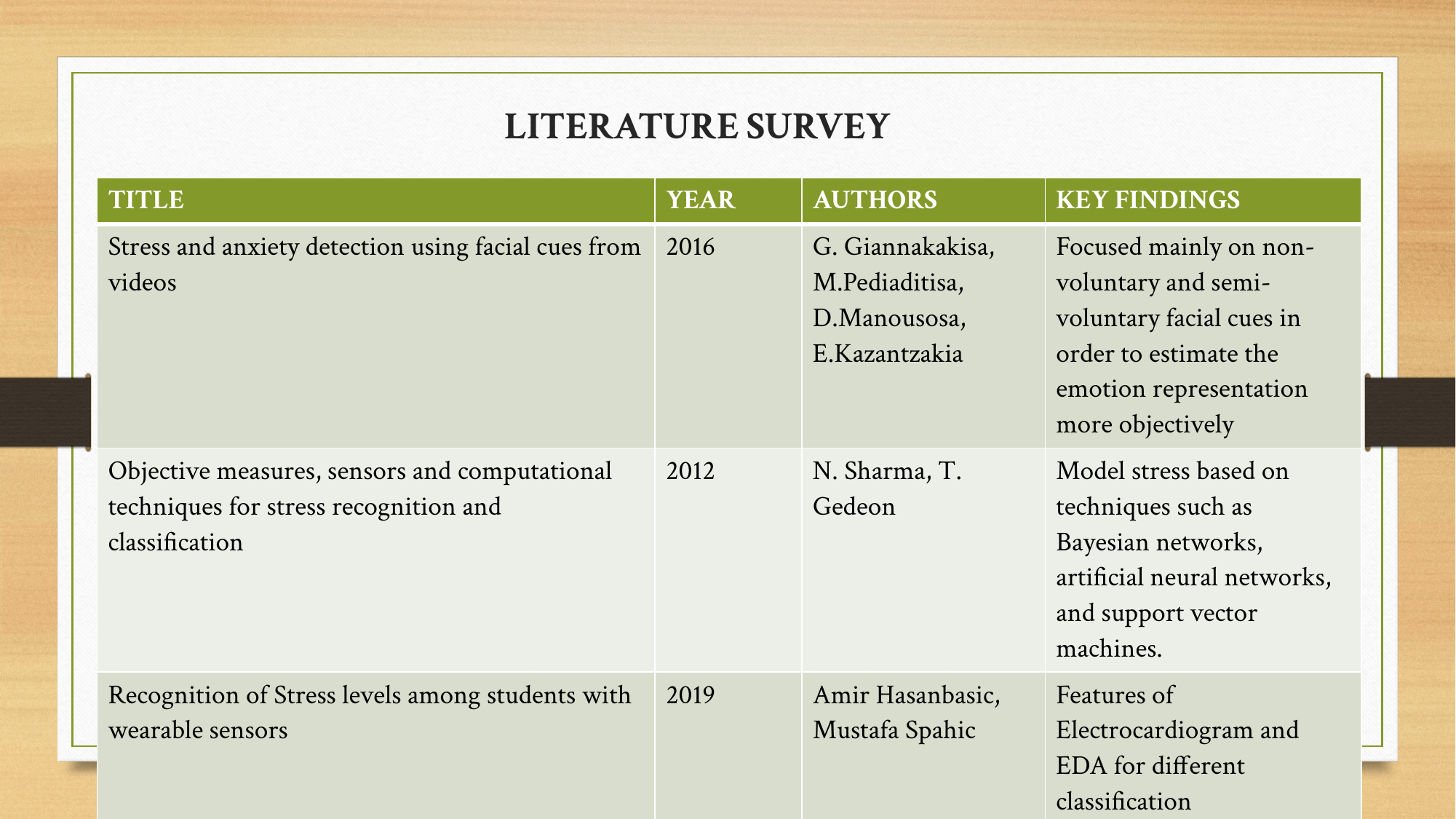

LITERATURE SURVEY
| TITLE | YEAR | AUTHORS | KEY FINDINGS |
| --- | --- | --- | --- |
| Stress and anxiety detection using facial cues from videos | 2016 | G. Giannakakisa, M.Pediaditisa, D.Manousosa, E.Kazantzakia | Focused mainly on non-voluntary and semi-voluntary facial cues in order to estimate the emotion representation more objectively |
| Objective measures, sensors and computational techniques for stress recognition and classification | 2012 | N. Sharma, T. Gedeon | Model stress based on techniques such as Bayesian networks, artificial neural networks, and support vector machines. |
| Recognition of Stress levels among students with wearable sensors | 2019 | Amir Hasanbasic, Mustafa Spahic | Features of Electrocardiogram and EDA for different classification |